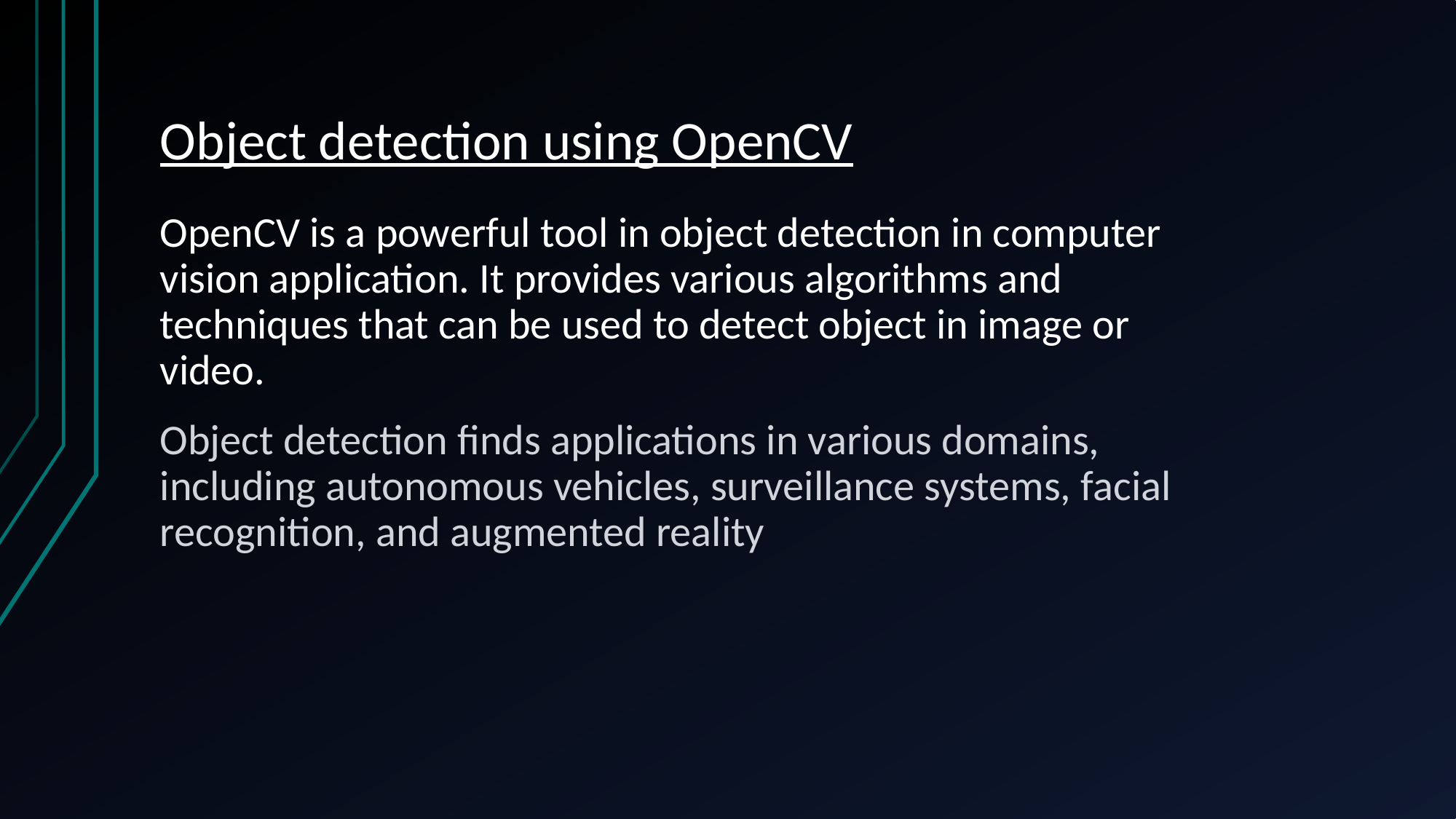

# Object detection using OpenCV
OpenCV is a powerful tool in object detection in computer vision application. It provides various algorithms and techniques that can be used to detect object in image or video.
Object detection finds applications in various domains, including autonomous vehicles, surveillance systems, facial recognition, and augmented reality